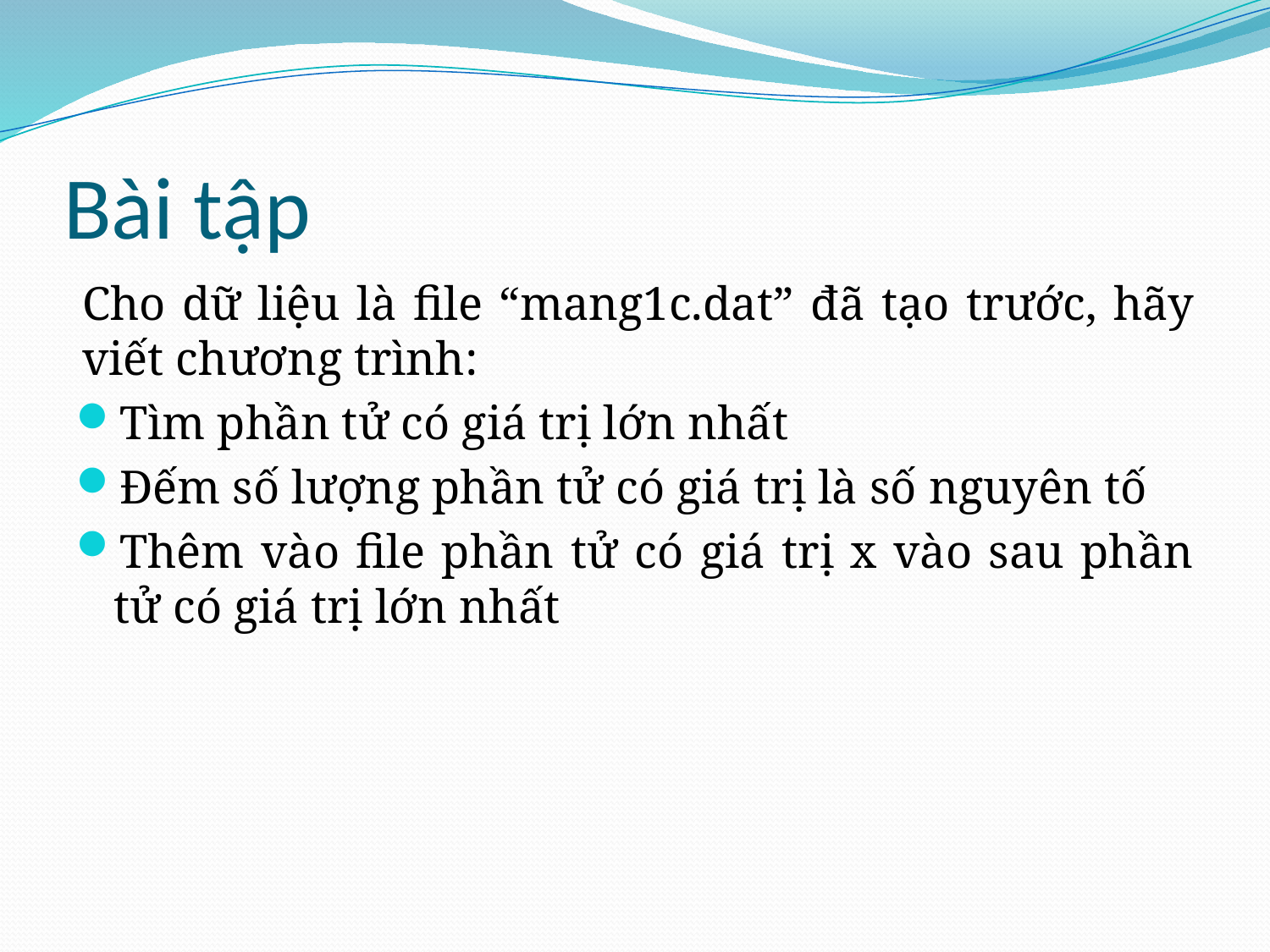

# Bài tập
Cho dữ liệu là file “mang1c.dat” đã tạo trước, hãy viết chương trình:
Tìm phần tử có giá trị lớn nhất
Đếm số lượng phần tử có giá trị là số nguyên tố
Thêm vào file phần tử có giá trị x vào sau phần tử có giá trị lớn nhất